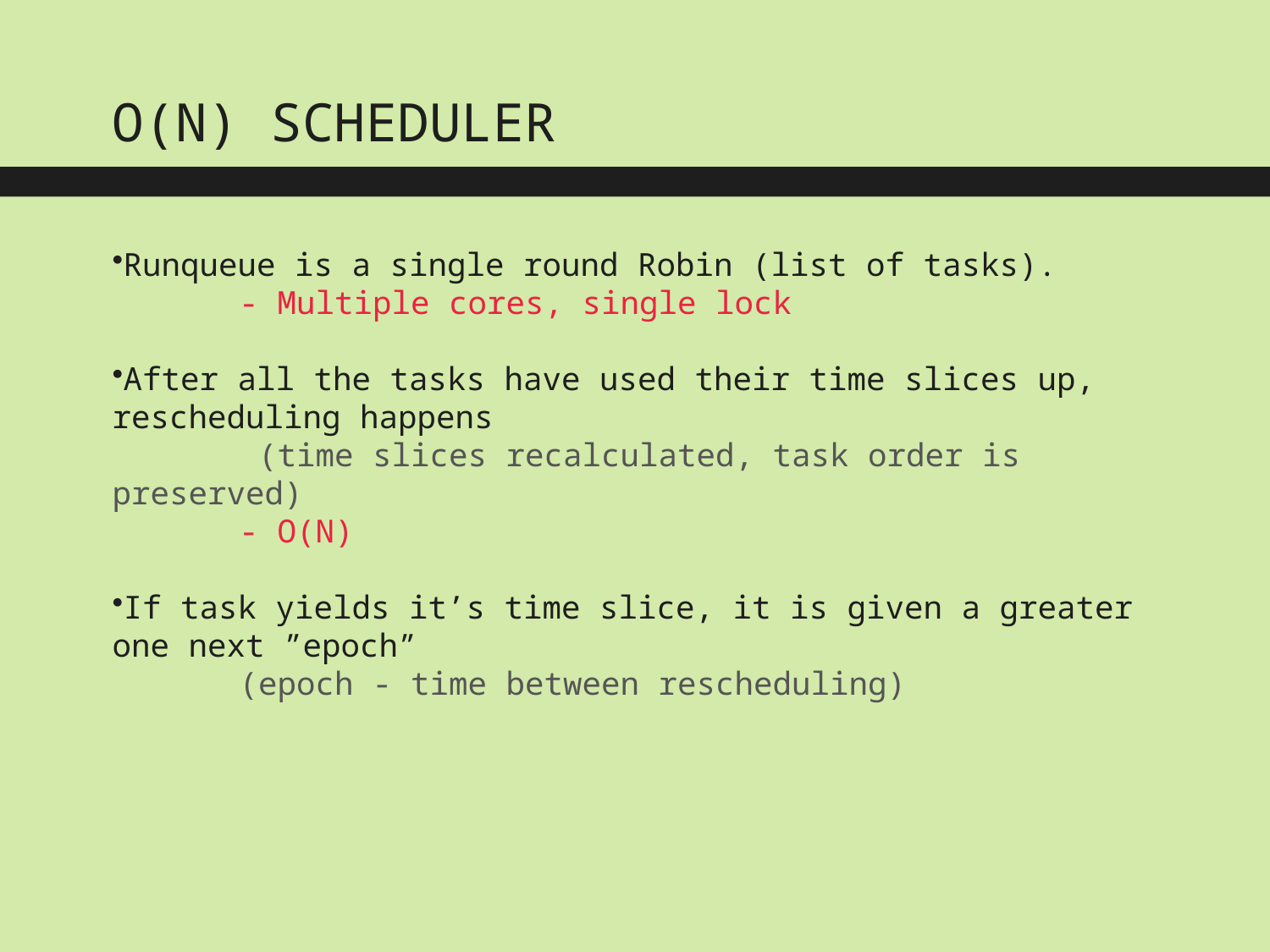

O(N) SCHEDULER

Runqueue is a single round Robin (list of tasks).
	- Multiple cores, single lock

After all the tasks have used their time slices up, rescheduling happens
	 (time slices recalculated, task order is preserved)
	- O(N)

If task yields it’s time slice, it is given a greater one next ”epoch”
	(epoch - time between rescheduling)